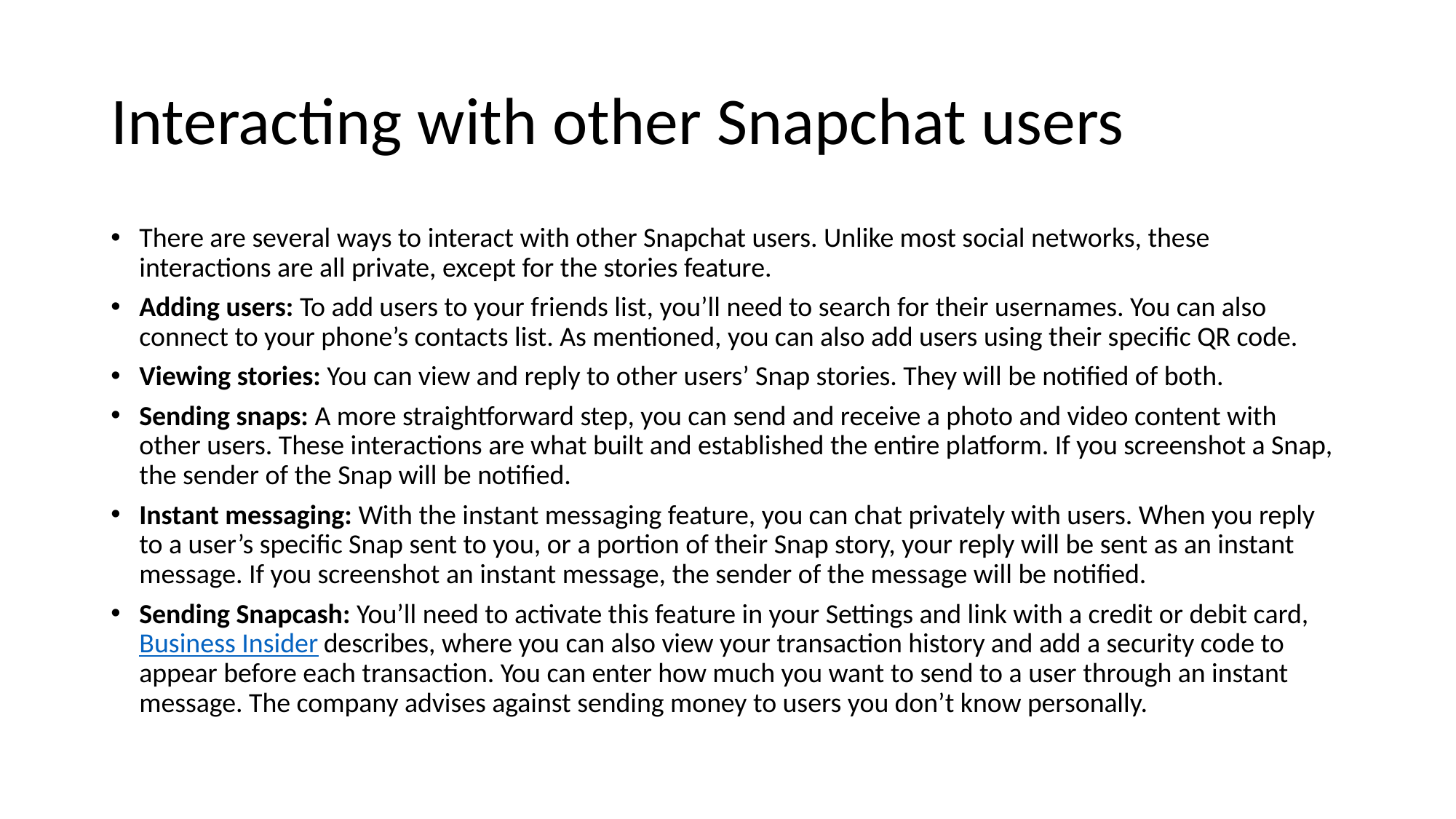

# Interacting with other Snapchat users
There are several ways to interact with other Snapchat users. Unlike most social networks, these interactions are all private, except for the stories feature.
Adding users: To add users to your friends list, you’ll need to search for their usernames. You can also connect to your phone’s contacts list. As mentioned, you can also add users using their specific QR code.
Viewing stories: You can view and reply to other users’ Snap stories. They will be notified of both.
Sending snaps: A more straightforward step, you can send and receive a photo and video content with other users. These interactions are what built and established the entire platform. If you screenshot a Snap, the sender of the Snap will be notified.
Instant messaging: With the instant messaging feature, you can chat privately with users. When you reply to a user’s specific Snap sent to you, or a portion of their Snap story, your reply will be sent as an instant message. If you screenshot an instant message, the sender of the message will be notified.
Sending Snapcash: You’ll need to activate this feature in your Settings and link with a credit or debit card, Business Insider describes, where you can also view your transaction history and add a security code to appear before each transaction. You can enter how much you want to send to a user through an instant message. The company advises against sending money to users you don’t know personally.